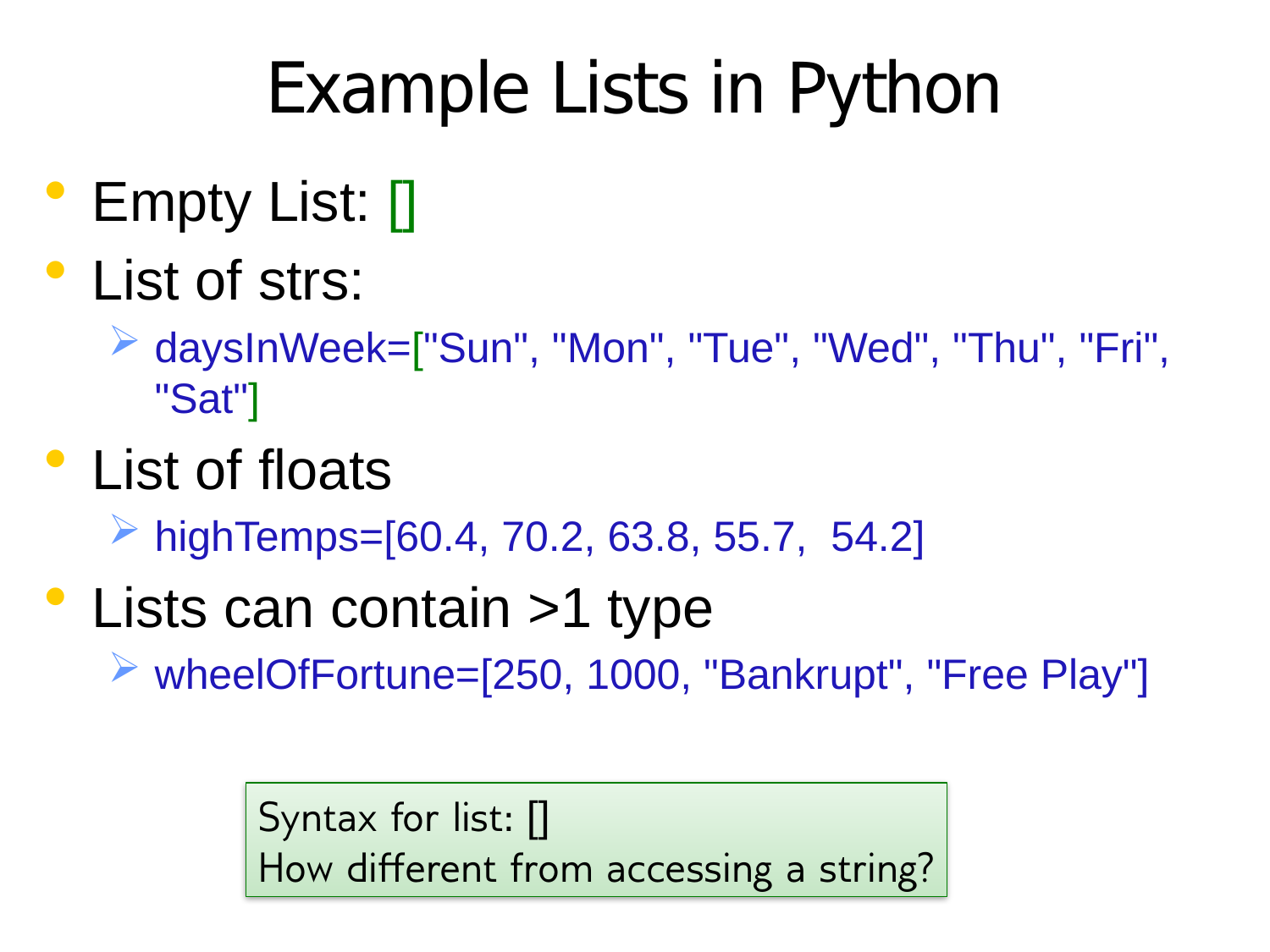

# Example Lists in Python
Empty List: []
List of strs:
daysInWeek=["Sun", "Mon", "Tue", "Wed", "Thu", "Fri", "Sat"]
List of floats
highTemps=[60.4, 70.2, 63.8, 55.7,  54.2]
Lists can contain >1 type
wheelOfFortune=[250, 1000, "Bankrupt", "Free Play"]
Syntax for list: []
How different from accessing a string?